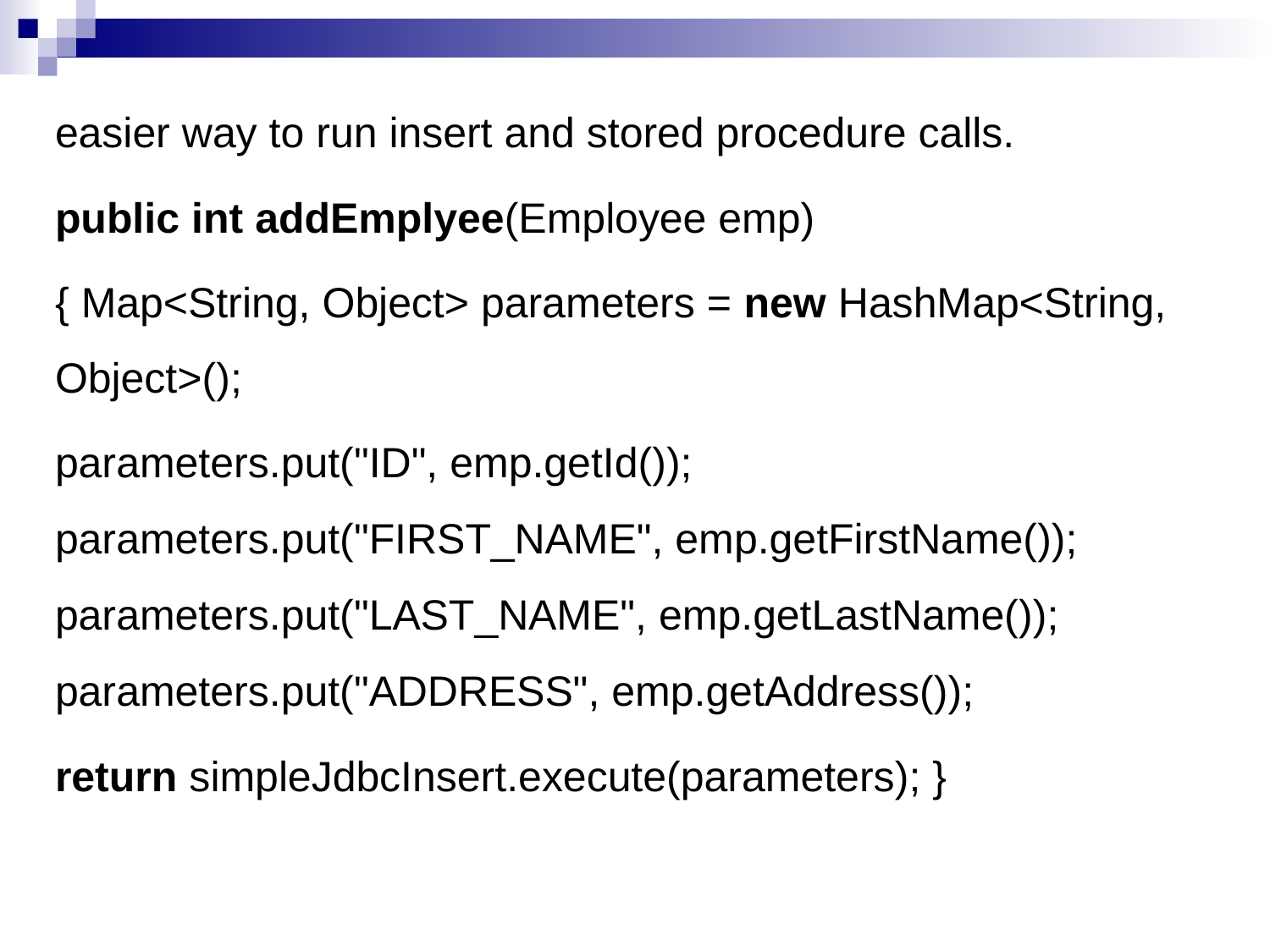

easier way to run insert and stored procedure calls.
public int addEmplyee(Employee emp)
{ Map<String, Object> parameters = new HashMap<String, Object>();
parameters.put("ID", emp.getId()); parameters.put("FIRST_NAME", emp.getFirstName()); parameters.put("LAST_NAME", emp.getLastName()); parameters.put("ADDRESS", emp.getAddress());
return simpleJdbcInsert.execute(parameters); }